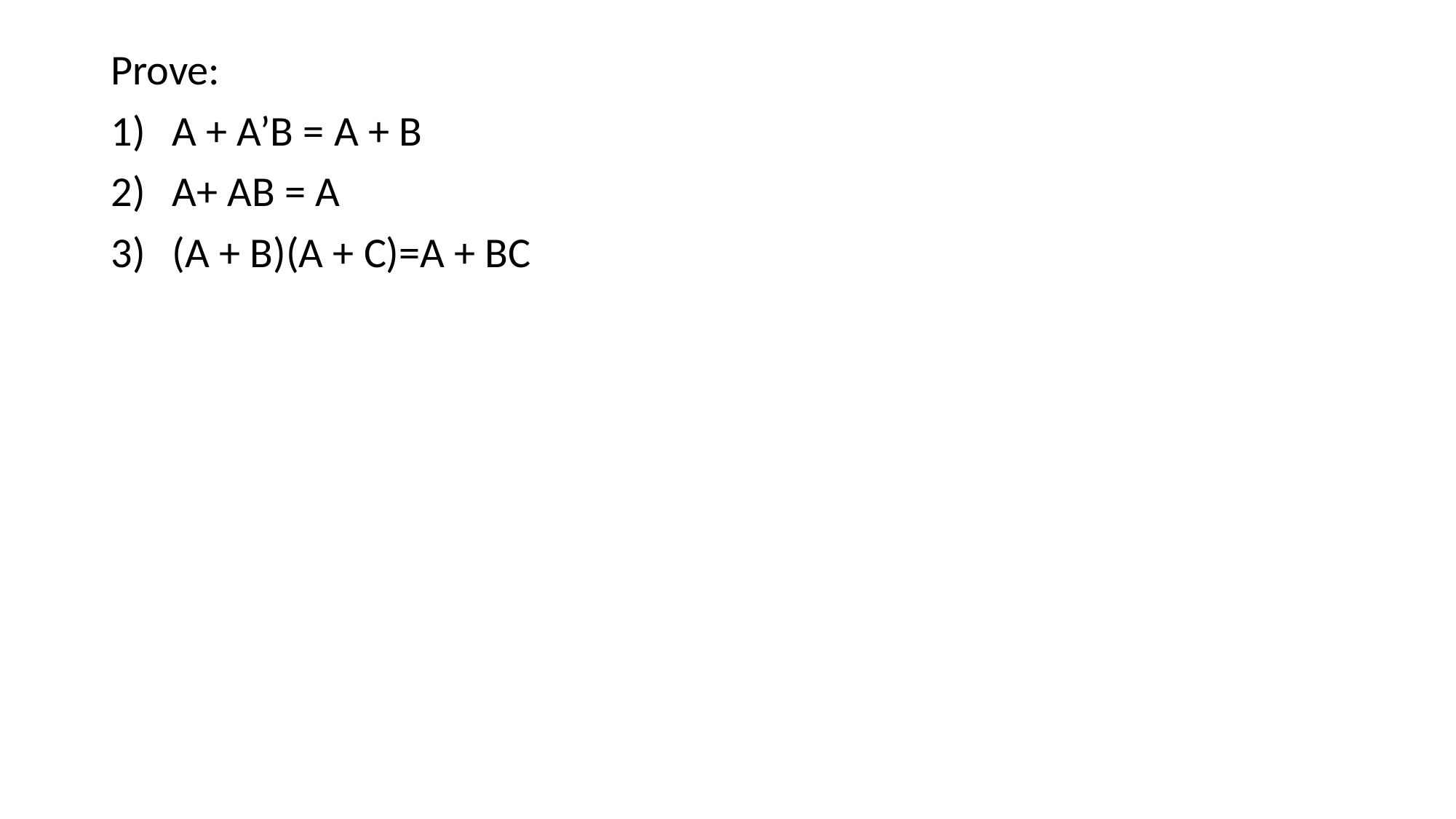

Prove:
A + A’B = A + B
A+ AB = A
(A + B)(A + C)=A + BC